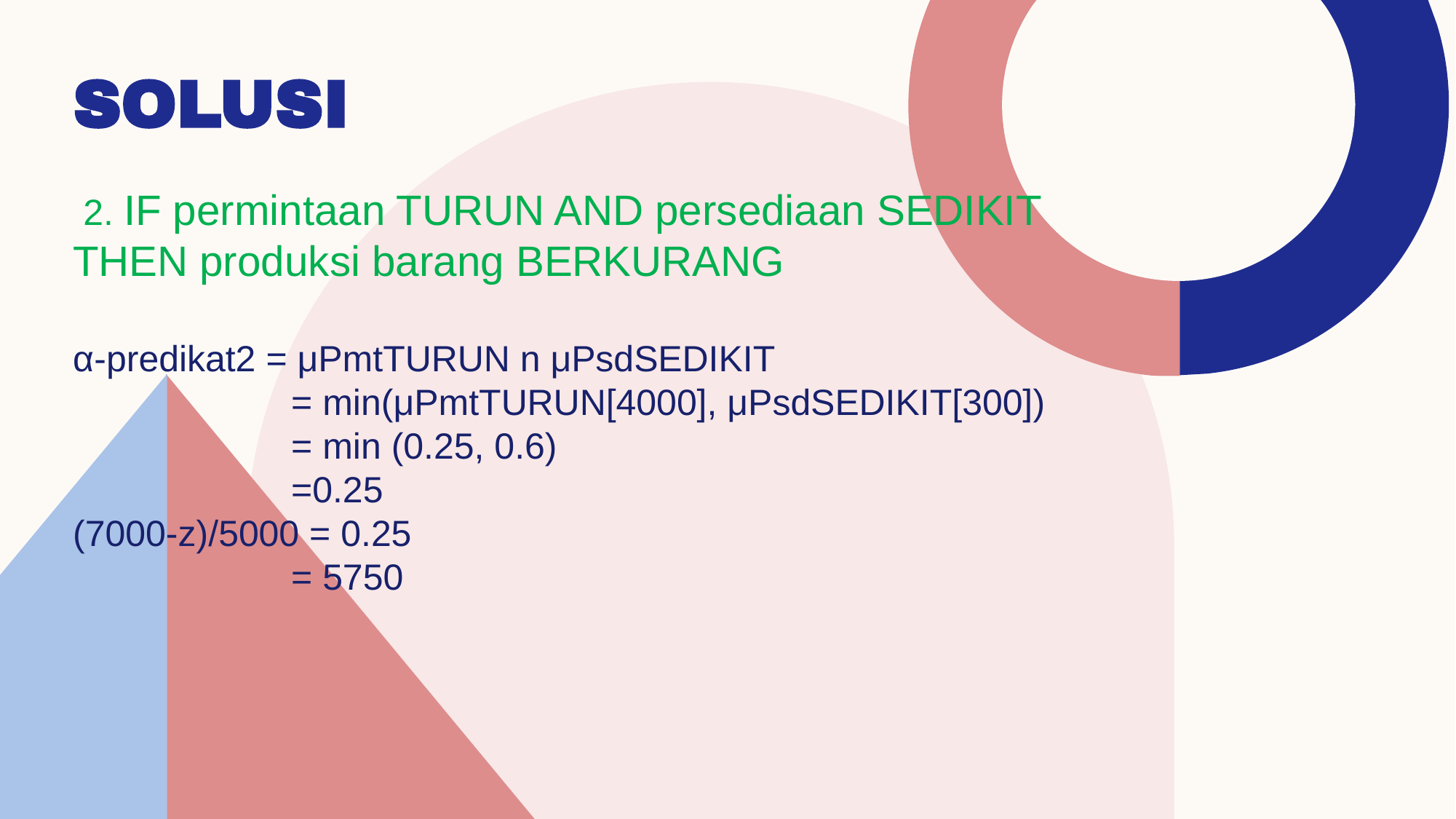

solusi
 2. IF permintaan TURUN AND persediaan SEDIKIT THEN produksi barang BERKURANG

α-predikat2 = μPmtTURUN n μPsdSEDIKIT
		= min(μPmtTURUN[4000], μPsdSEDIKIT[300])
		= min (0.25, 0.6)
		=0.25
(7000-z)/5000 = 0.25
		= 5750